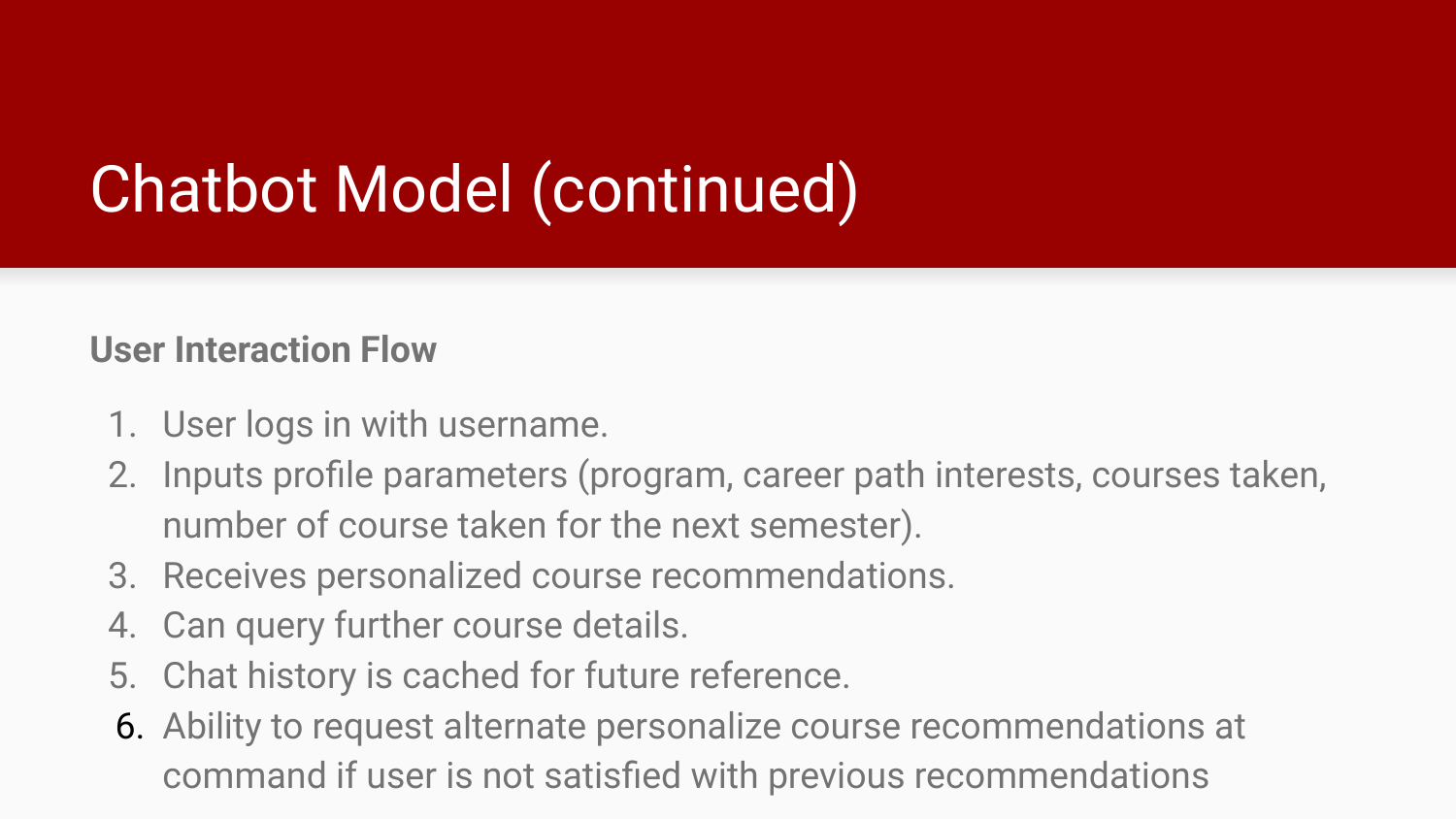

# Chatbot Model (continued)
User Interaction Flow
User logs in with username.
Inputs profile parameters (program, career path interests, courses taken, number of course taken for the next semester).
Receives personalized course recommendations.
Can query further course details.
Chat history is cached for future reference.
Ability to request alternate personalize course recommendations at command if user is not satisfied with previous recommendations
.